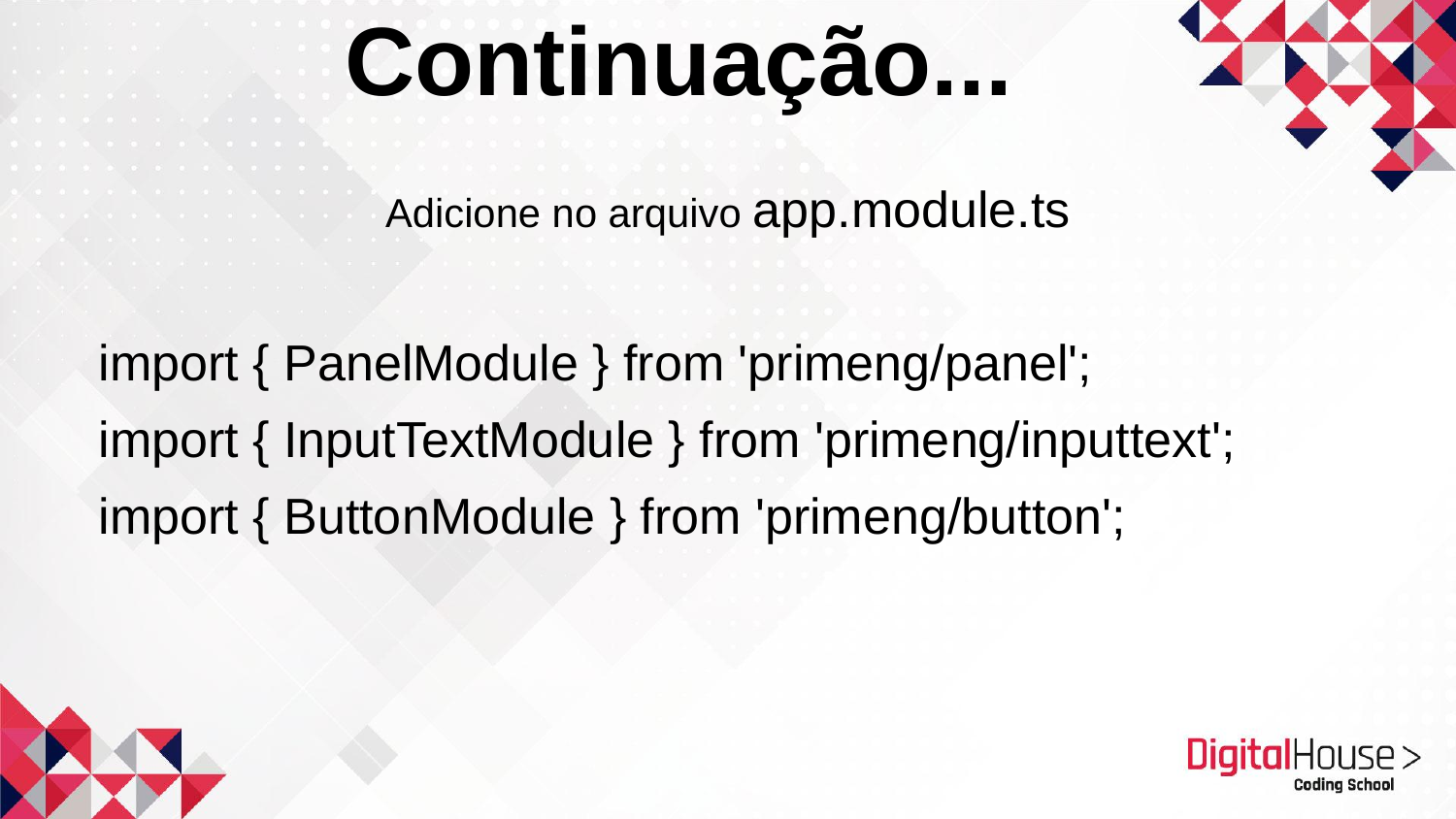

Continuação...

Adicione no arquivo app.module.ts

import { PanelModule } from 'primeng/panel';
import { InputTextModule } from 'primeng/inputtext';
import { ButtonModule } from 'primeng/button';